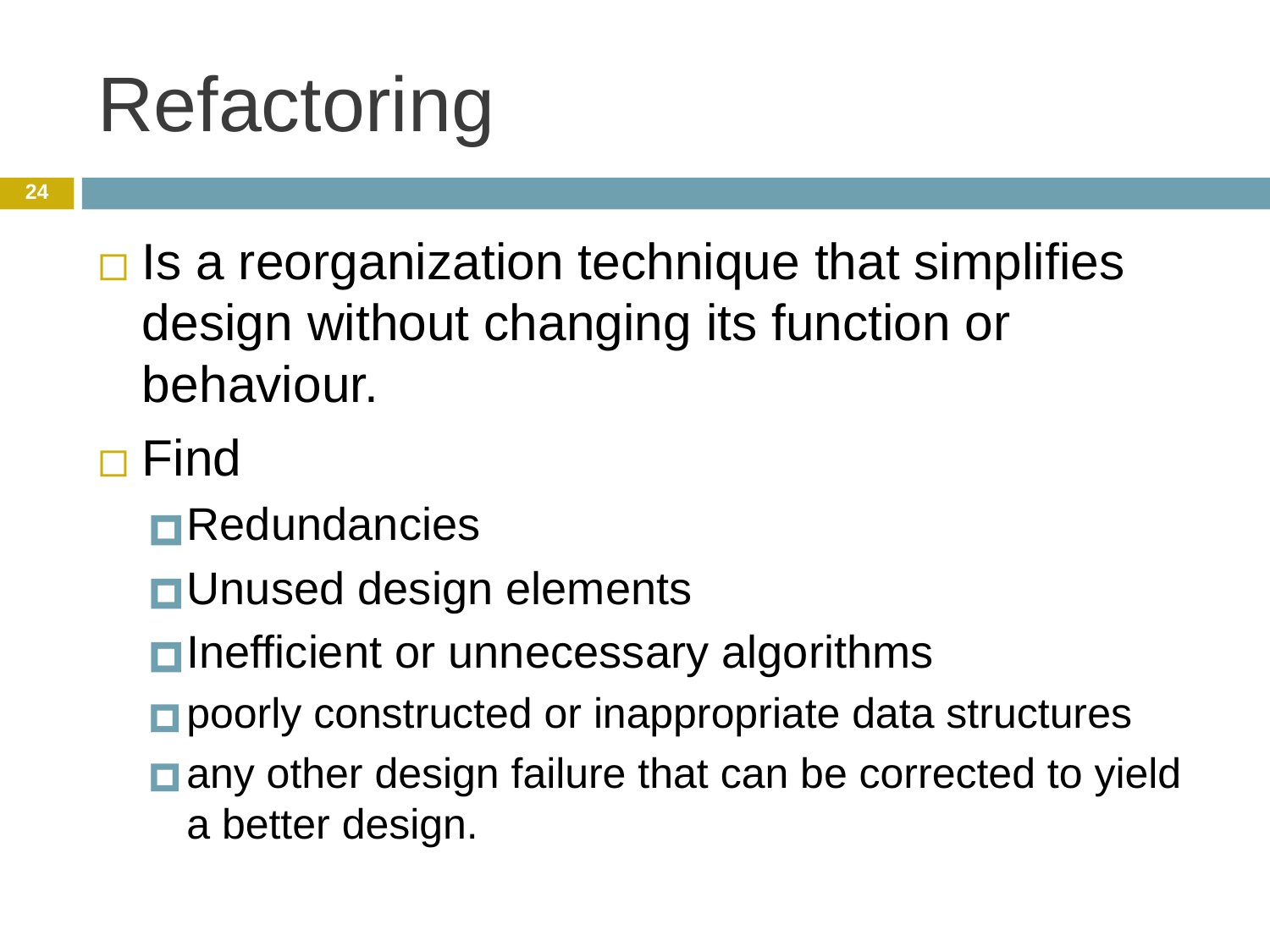

# Refactoring
24
Is a reorganization technique that simplifies design without changing its function or behaviour.
Find
Redundancies
Unused design elements
Inefficient or unnecessary algorithms
poorly constructed or inappropriate data structures
any other design failure that can be corrected to yield a better design.